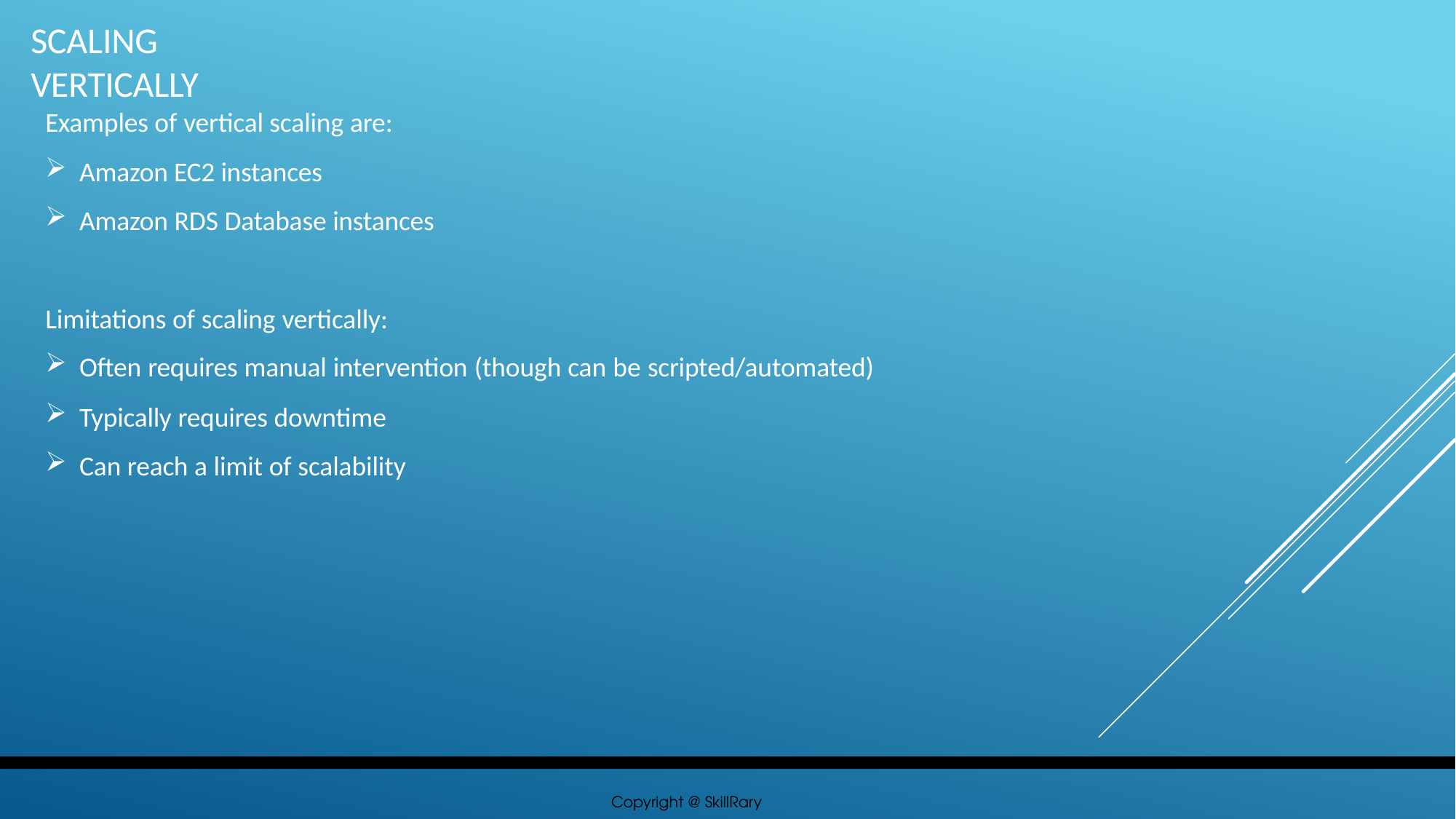

# Scaling Vertically
Examples of vertical scaling are:
Amazon EC2 instances
Amazon RDS Database instances

Limitations of scaling vertically:
Often requires manual intervention (though can be scripted/automated)
Typically requires downtime
Can reach a limit of scalability